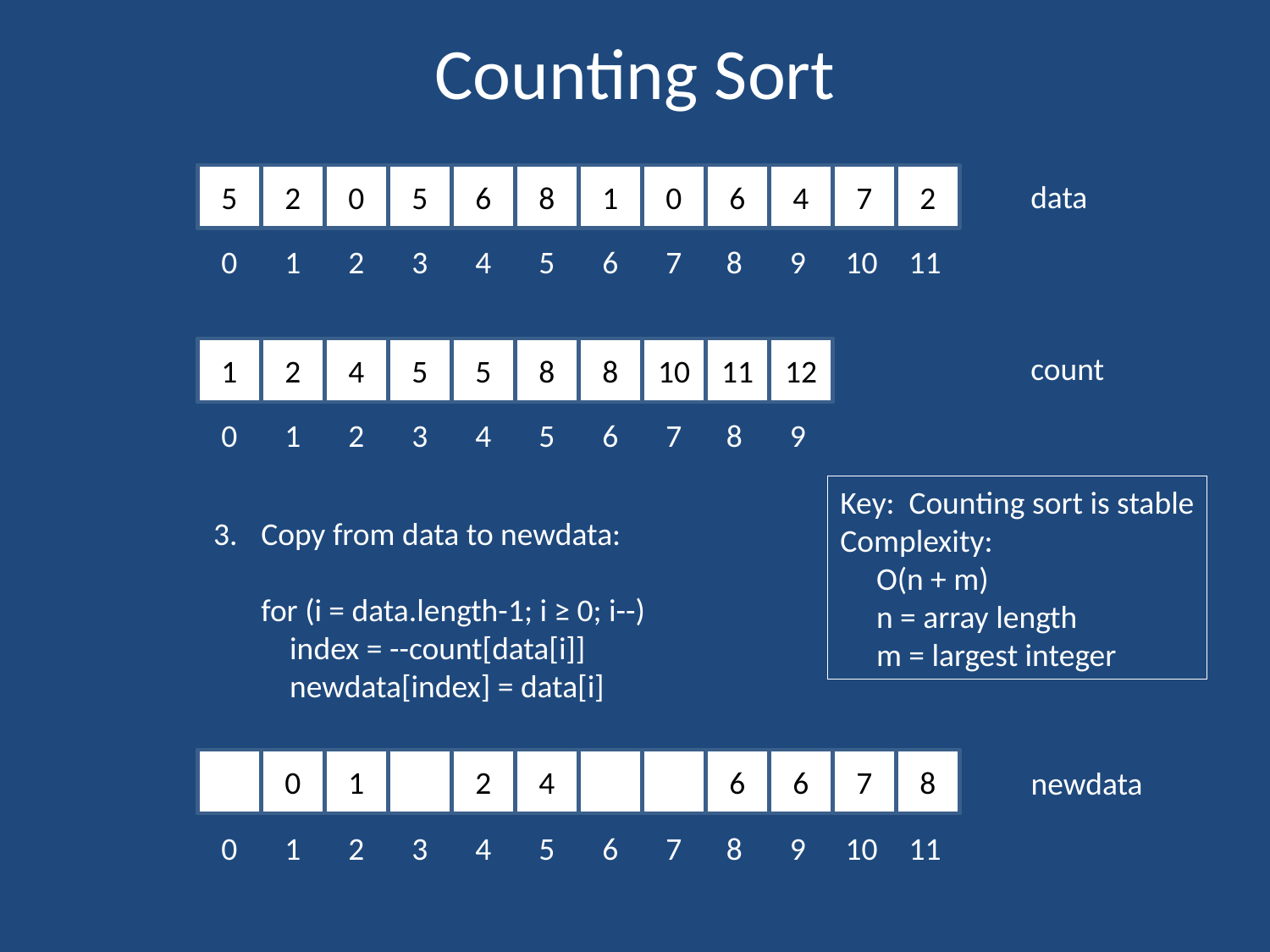

# Counting Sort
0
5
2
0
5
0
1
6
0
8
1
0
6
4
7
2
data
0
1
2
3
4
5
6
7
8
9
10
11
0
2
1
3
2
2
5
5
4
0
5
0
1
1
6
5
0
2
8
2
10
9
8
1
11
10
1
12
11
0
12
count
0
1
2
3
4
5
6
7
8
9
Key:  Counting sort is stable
Complexity:
     O(n + m)
     n = array length
     m = largest integer
Copy from data to newdata:
for (i = data.length-1; i ≥ 0; i--)
    index = --count[data[i]]
    newdata[index] = data[i]
0

0

1

0
1

2
0

4

6

6

7

8
newdata
0
1
2
3
4
5
6
7
8
9
10
11